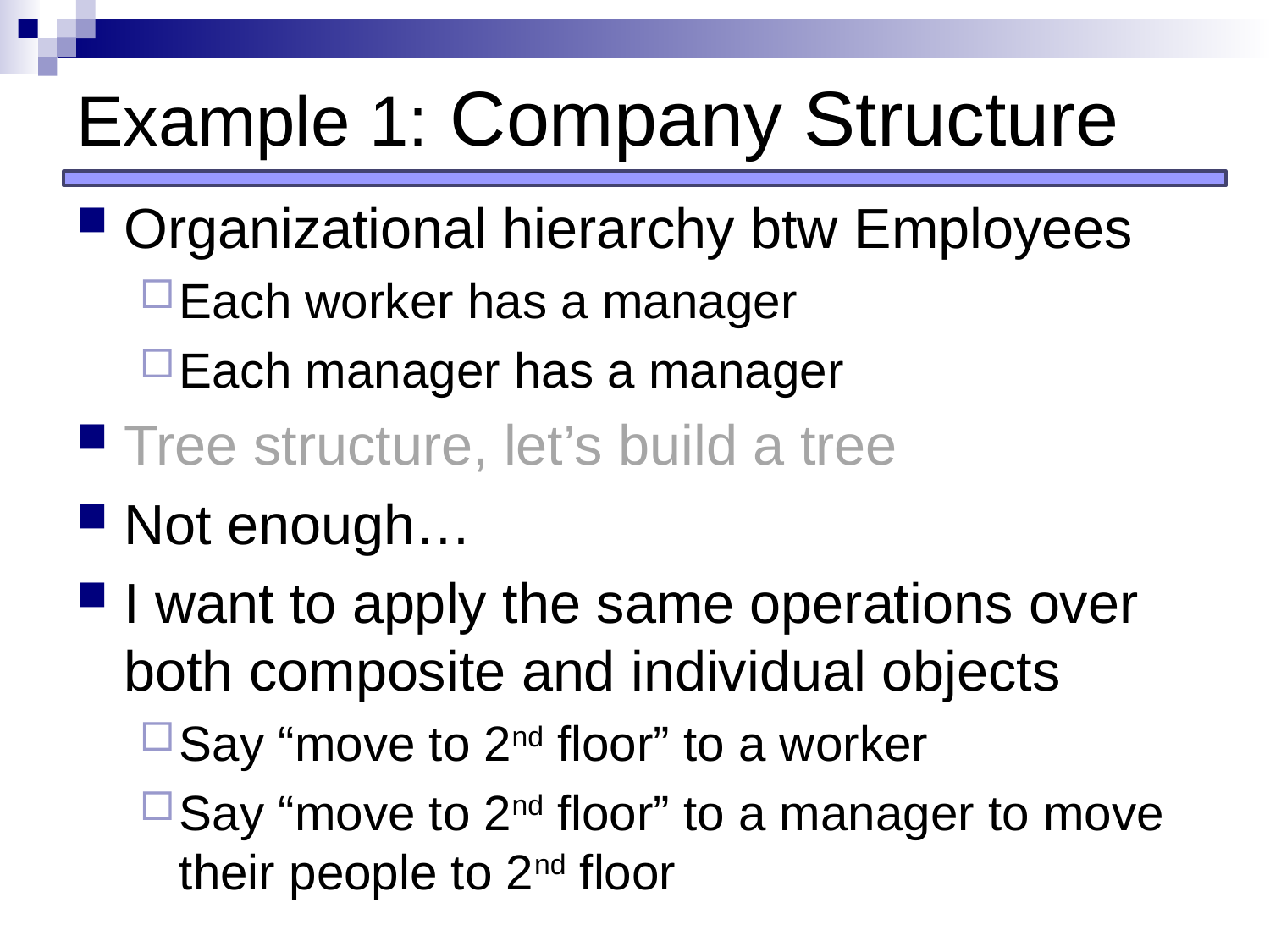

# Example 1: Company Structure
Organizational hierarchy btw Employees
Each worker has a manager
Each manager has a manager
Tree structure, let’s build a tree
Not enough…
I want to apply the same operations over both composite and individual objects
Say “move to 2nd floor” to a worker
Say “move to 2nd floor” to a manager to move their people to 2nd floor